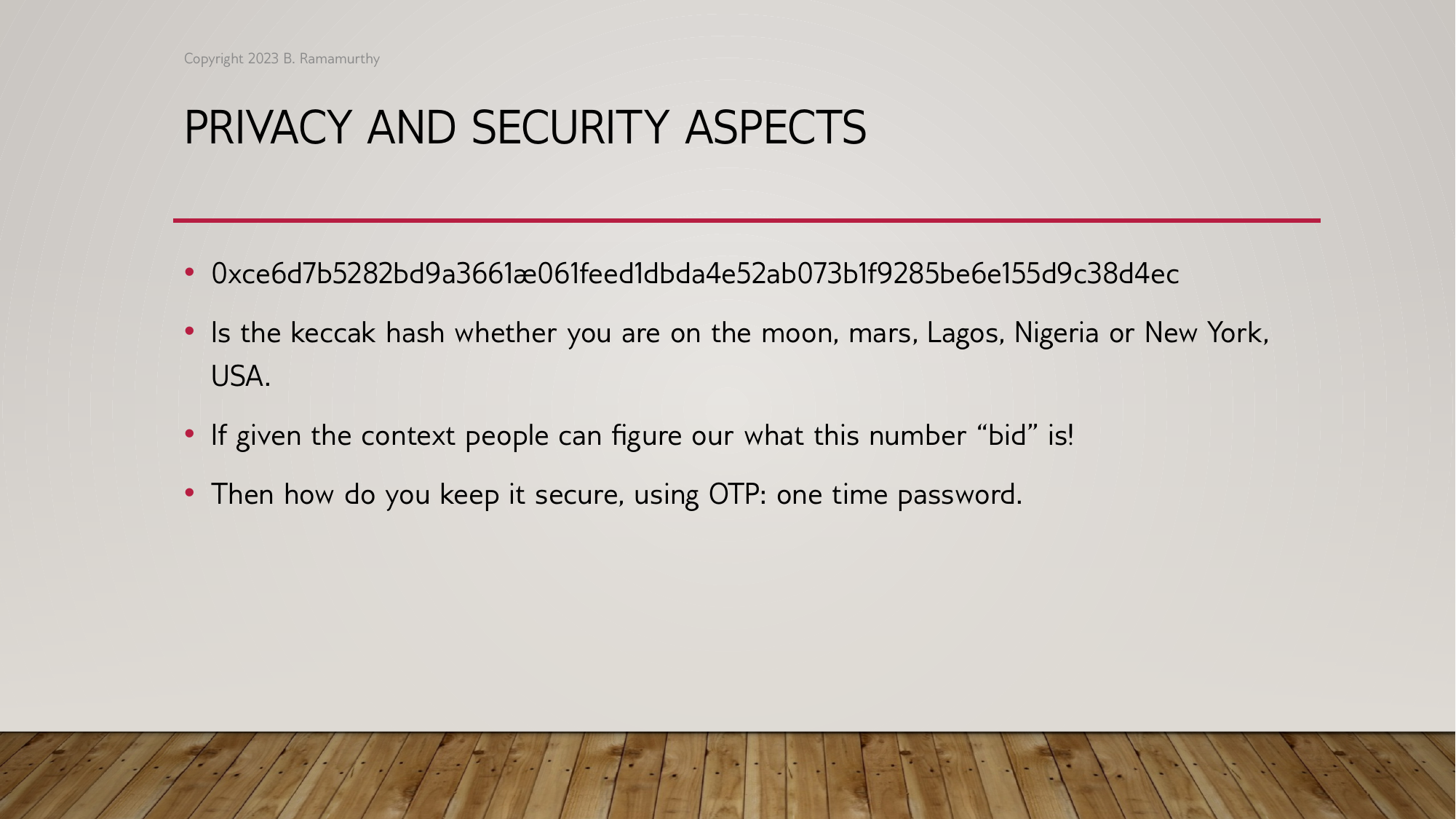

Copyright 2023 B. Ramamurthy
# Privacy and security aspects
0xce6d7b5282bd9a3661ae061feed1dbda4e52ab073b1f9285be6e155d9c38d4ec
Is the keccak hash whether you are on the moon, mars, Lagos, Nigeria or New York, USA.
If given the context people can figure our what this number “bid” is!
Then how do you keep it secure, using OTP: one time password.